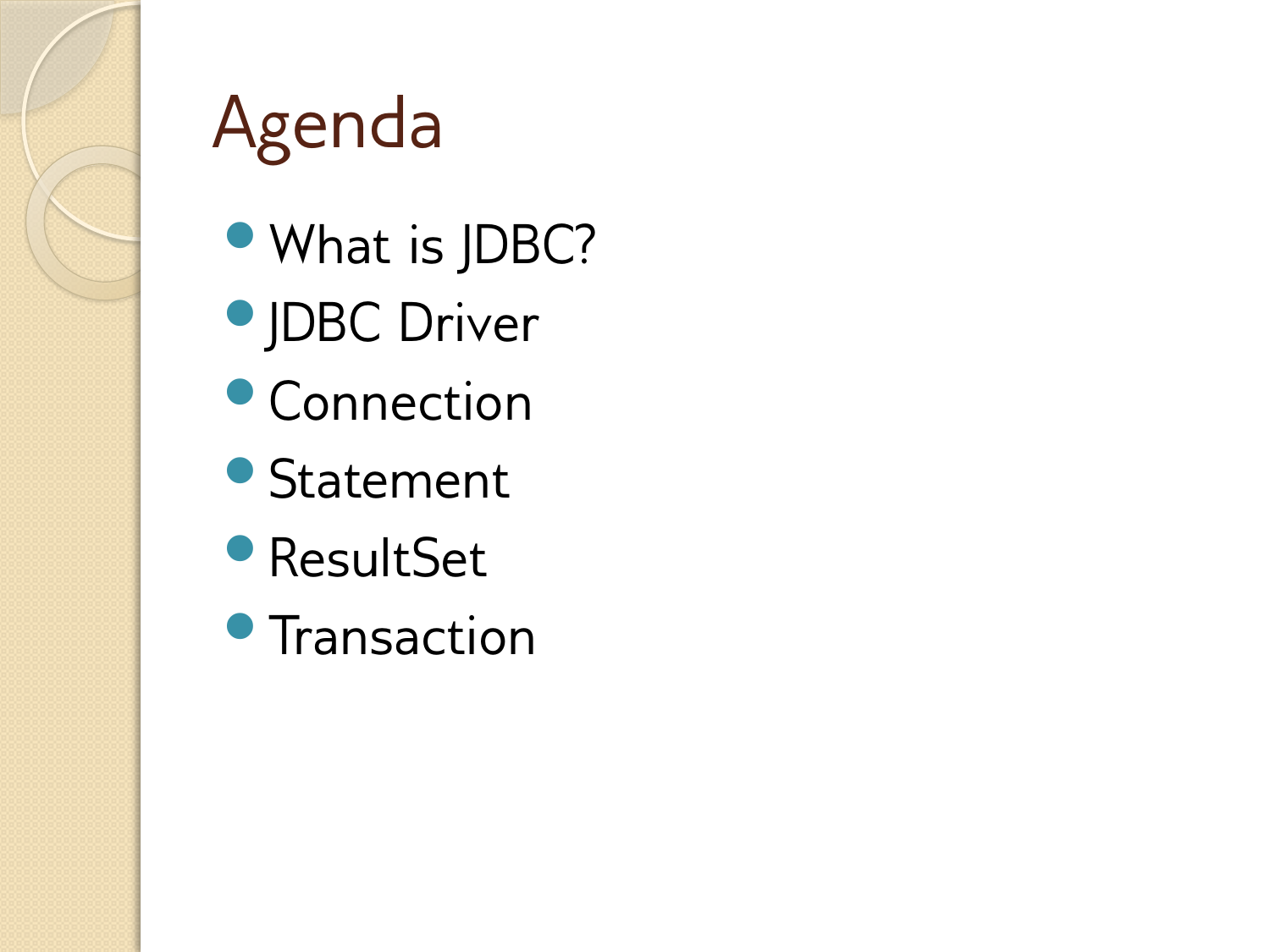

# Agenda
What is JDBC?
JDBC Driver
Connection
Statement
ResultSet
Transaction